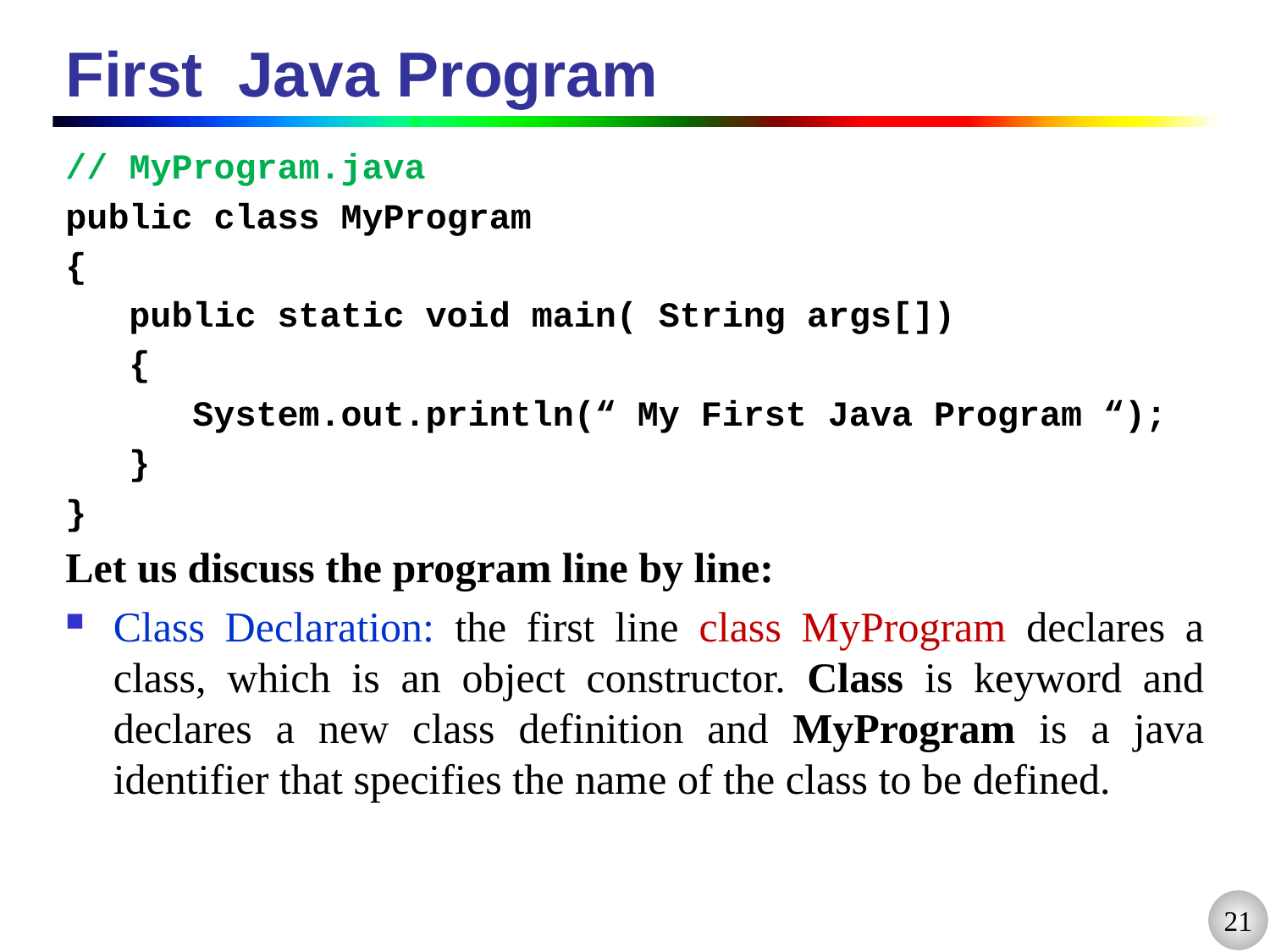

# First  Java Program
// MyProgram.java
public class MyProgram
{
   public static void main( String args[])
   {
      System.out.println(“ My First Java Program “);
   }
}
Let us discuss the program line by line:
Class Declaration: the first line class MyProgram declares a class, which is an object constructor. Class is keyword and declares a new class definition and MyProgram is a java identifier that specifies the name of the class to be defined.